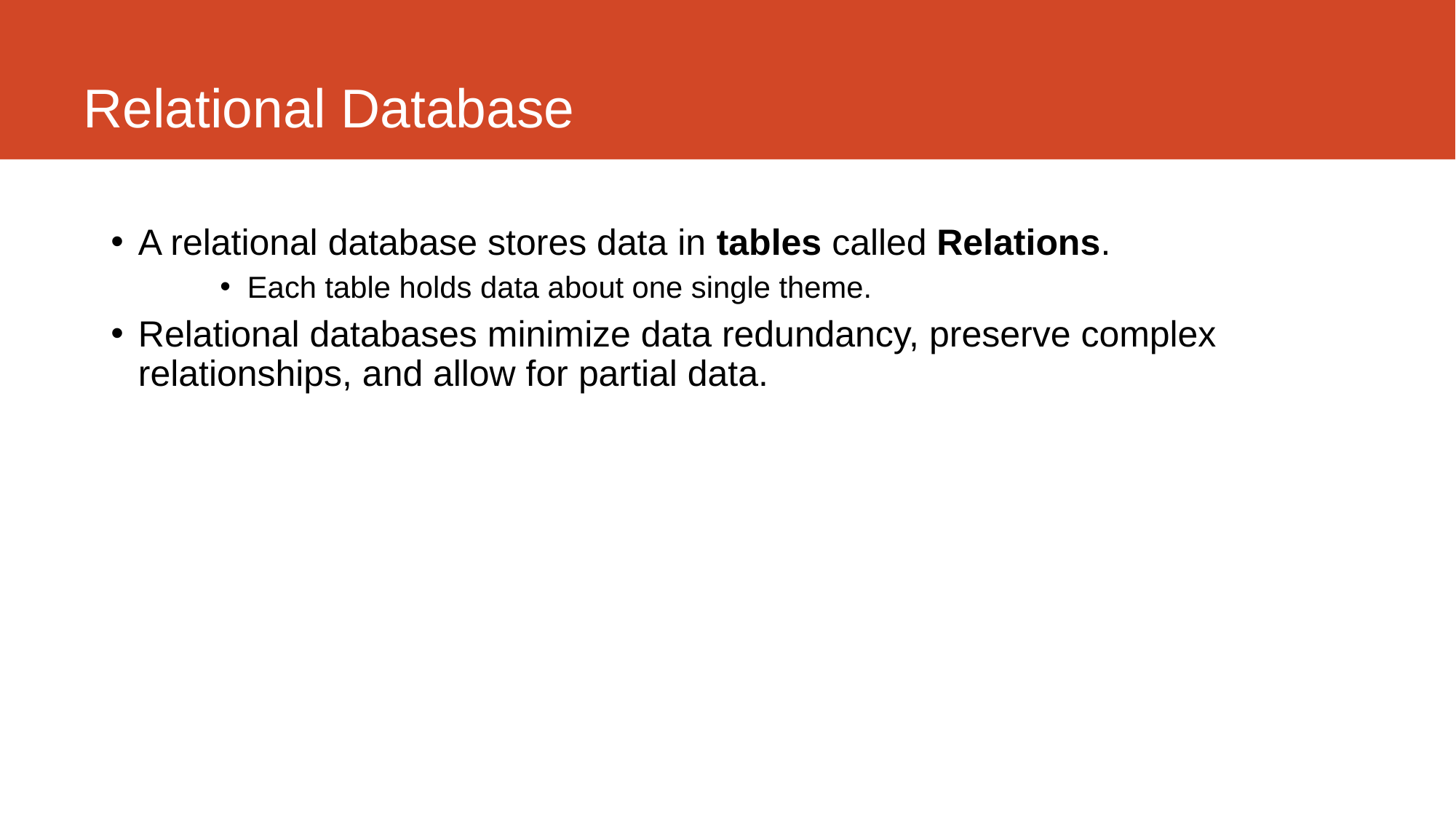

# Relational Database
A relational database stores data in tables called Relations.
Each table holds data about one single theme.
Relational databases minimize data redundancy, preserve complex relationships, and allow for partial data.